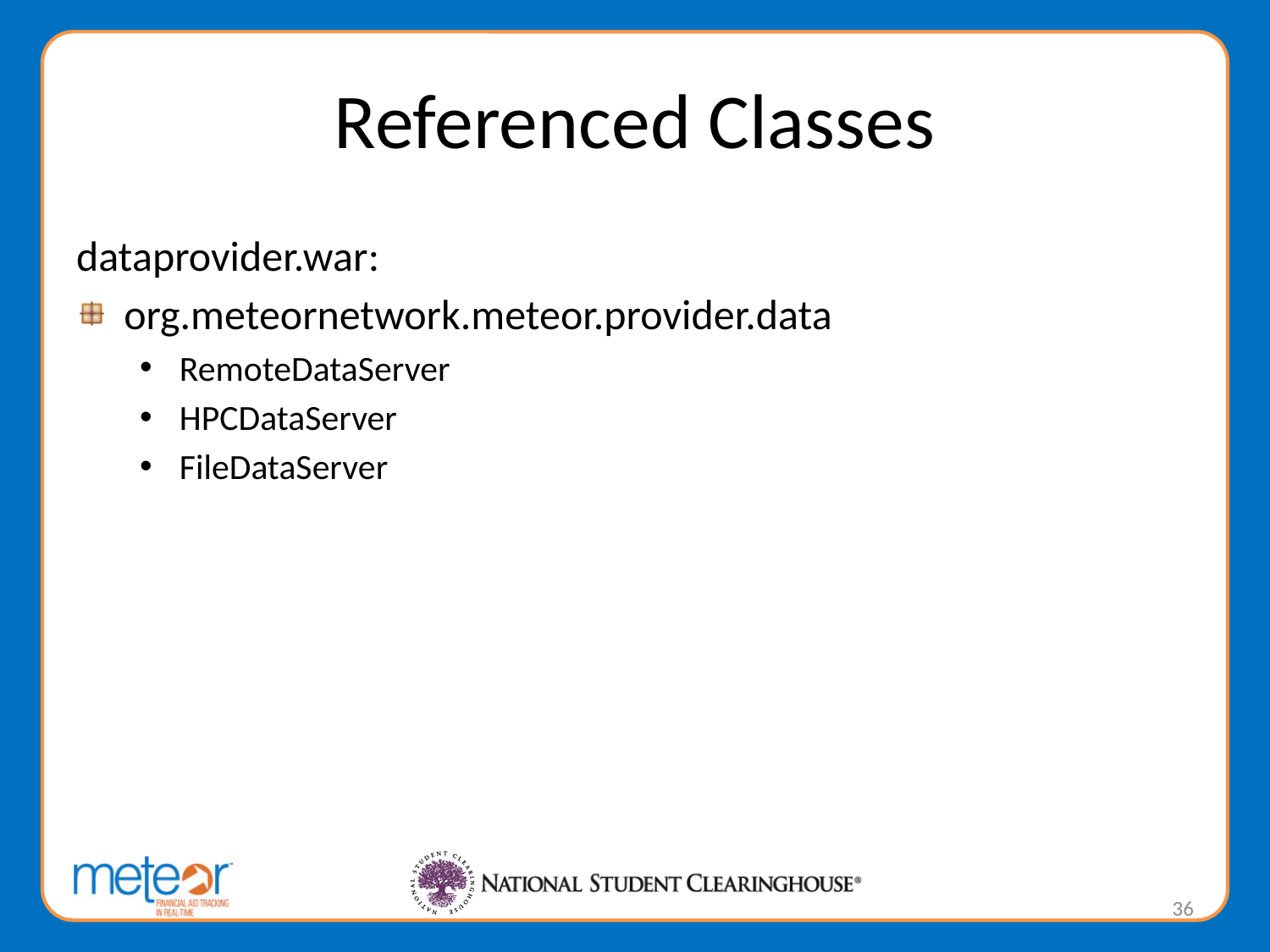

# Referenced Classes
dataprovider.war:
org.meteornetwork.meteor.provider.data
RemoteDataServer
HPCDataServer
FileDataServer

36